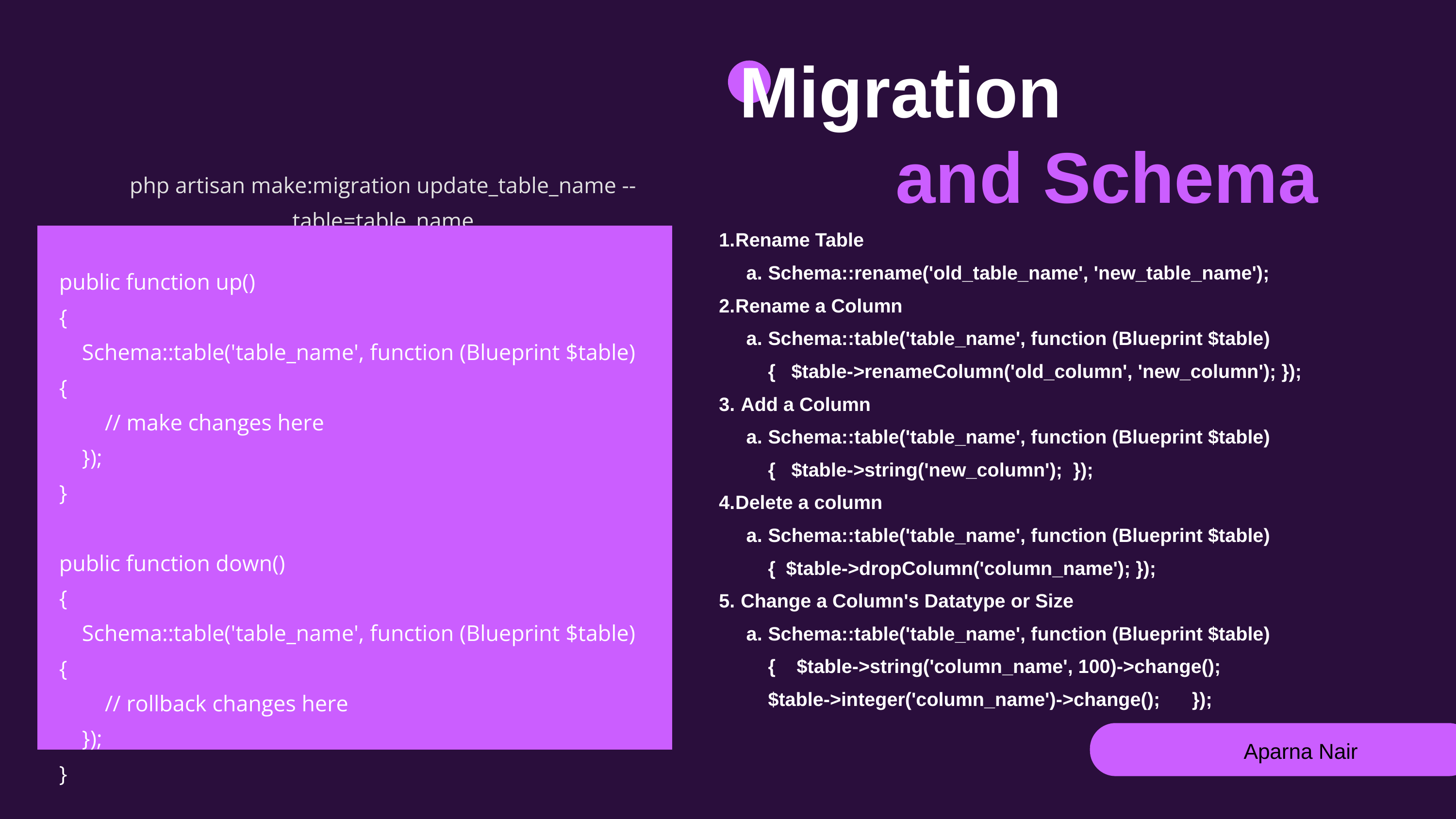

Migration

and Schema
php artisan make:migration update_table_name --table=table_name
Rename Table
Schema::rename('old_table_name', 'new_table_name');
Rename a Column
Schema::table('table_name', function (Blueprint $table) {   $table->renameColumn('old_column', 'new_column'); });
 Add a Column
Schema::table('table_name', function (Blueprint $table) {   $table->string('new_column');  });
Delete a column
Schema::table('table_name', function (Blueprint $table) {  $table->dropColumn('column_name'); });
 Change a Column's Datatype or Size
Schema::table('table_name', function (Blueprint $table) {    $table->string('column_name', 100)->change();                   $table->integer('column_name')->change();      });

public function up()
{
    Schema::table('table_name', function (Blueprint $table) {
        // make changes here
    });
}

public function down()
{
    Schema::table('table_name', function (Blueprint $table) {
        // rollback changes here
    });
}

Aparna Nair